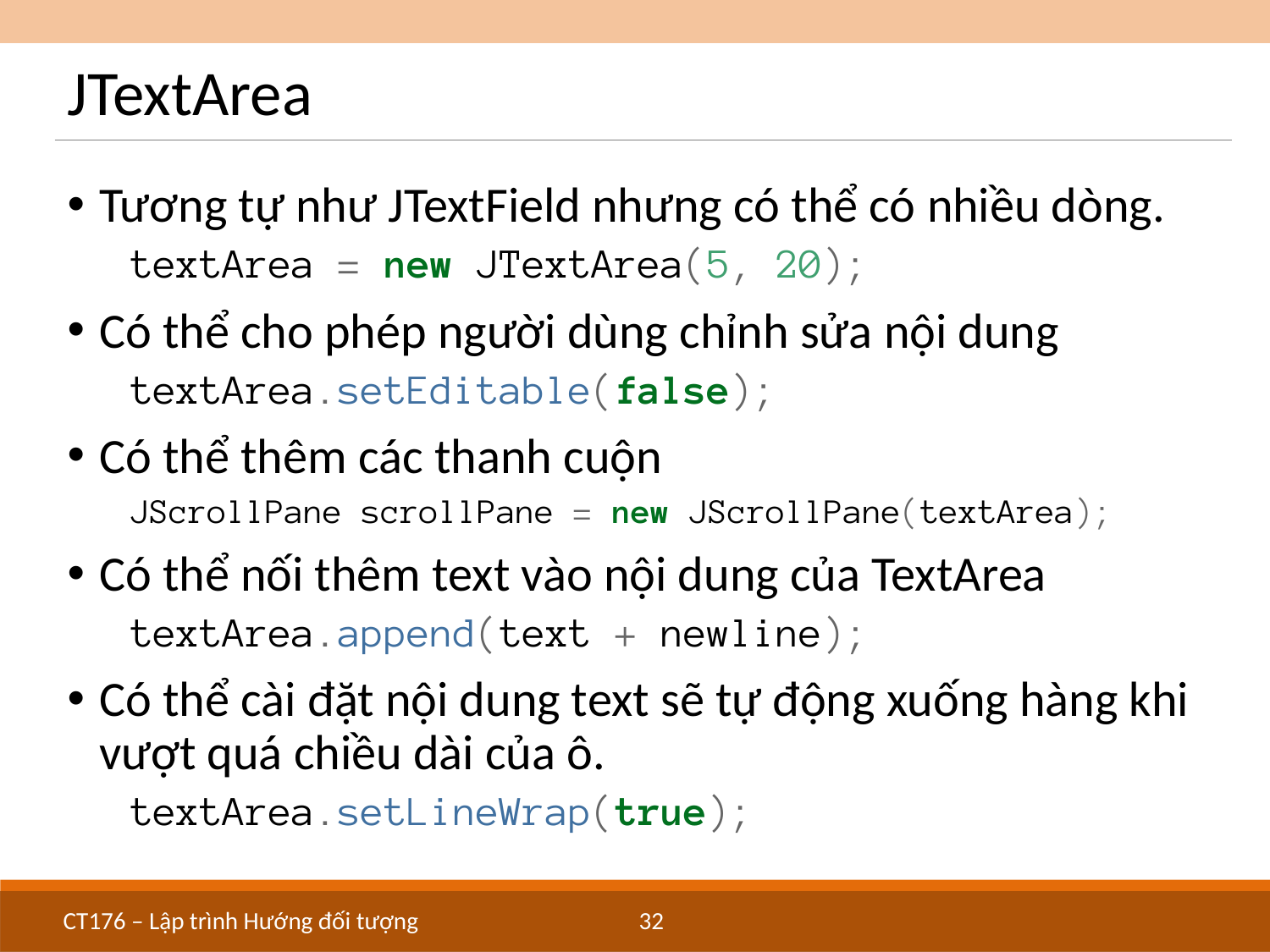

# JTextArea
Tương tự như JTextField nhưng có thể có nhiều dòng.
textArea = new JTextArea(5, 20);
Có thể cho phép người dùng chỉnh sửa nội dung
textArea.setEditable(false);
Có thể thêm các thanh cuộn
JScrollPane scrollPane = new JScrollPane(textArea);
Có thể nối thêm text vào nội dung của TextArea
textArea.append(text + newline);
Có thể cài đặt nội dung text sẽ tự động xuống hàng khi vượt quá chiều dài của ô.
textArea.setLineWrap(true);